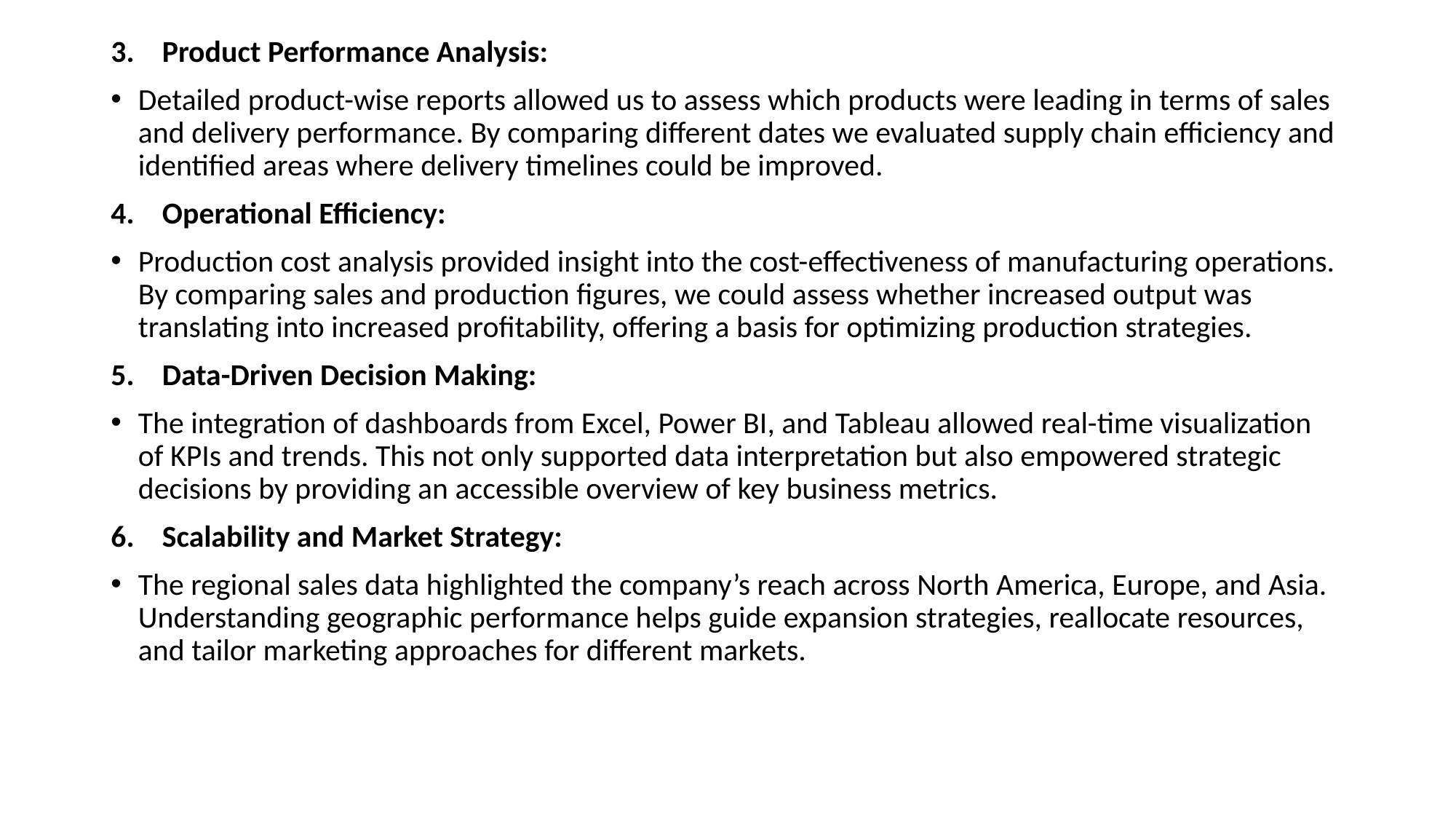

3.    Product Performance Analysis:
Detailed product-wise reports allowed us to assess which products were leading in terms of sales and delivery performance. By comparing different dates we evaluated supply chain efficiency and identified areas where delivery timelines could be improved.
4.    Operational Efficiency:
Production cost analysis provided insight into the cost-effectiveness of manufacturing operations. By comparing sales and production figures, we could assess whether increased output was translating into increased profitability, offering a basis for optimizing production strategies.
5.    Data-Driven Decision Making:
The integration of dashboards from Excel, Power BI, and Tableau allowed real-time visualization of KPIs and trends. This not only supported data interpretation but also empowered strategic decisions by providing an accessible overview of key business metrics.
6.    Scalability and Market Strategy:
The regional sales data highlighted the company’s reach across North America, Europe, and Asia. Understanding geographic performance helps guide expansion strategies, reallocate resources, and tailor marketing approaches for different markets.